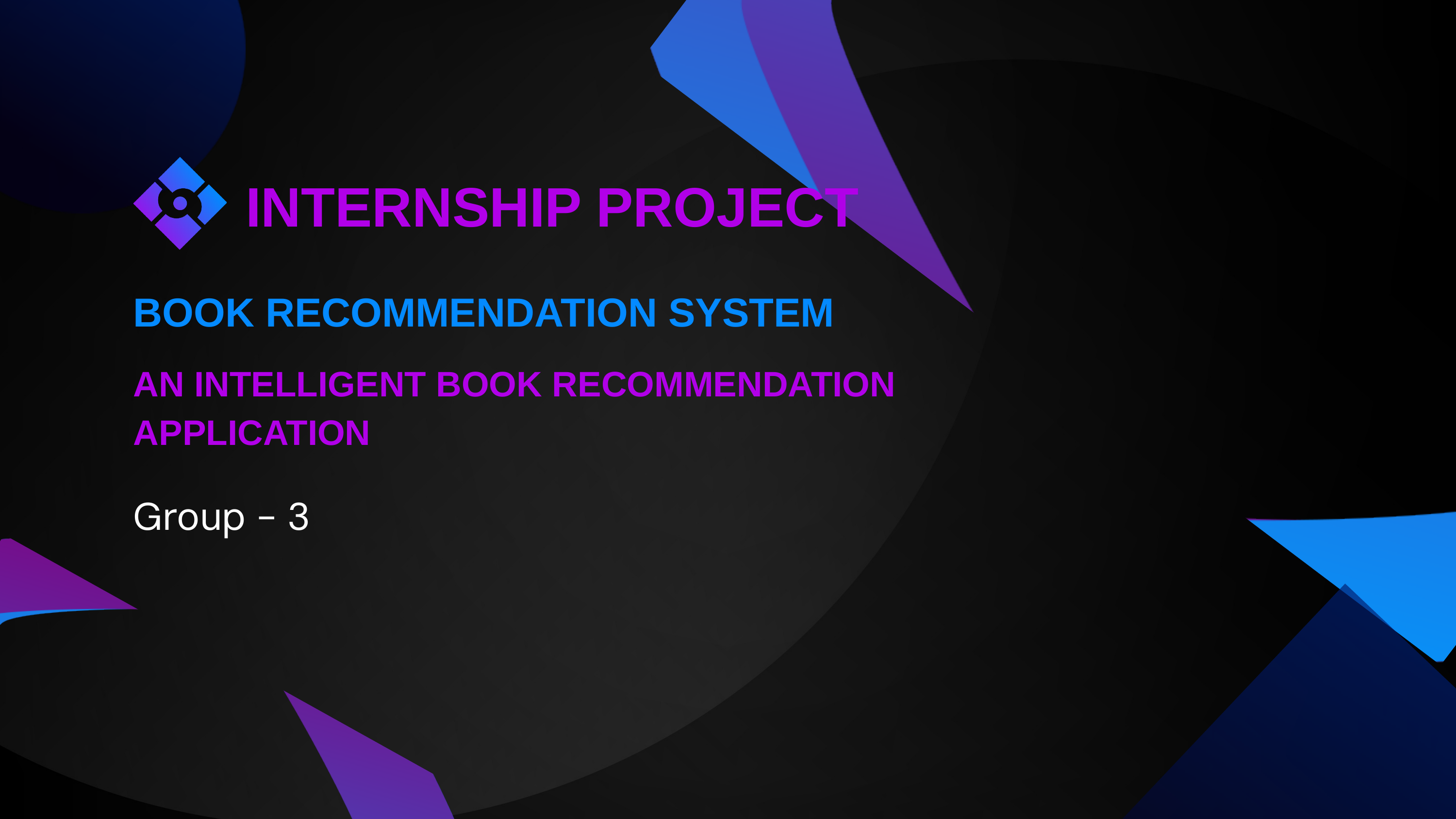

INTERNSHIP PROJECT
BOOK RECOMMENDATION SYSTEM
AN INTELLIGENT BOOK RECOMMENDATION APPLICATION
Group - 3